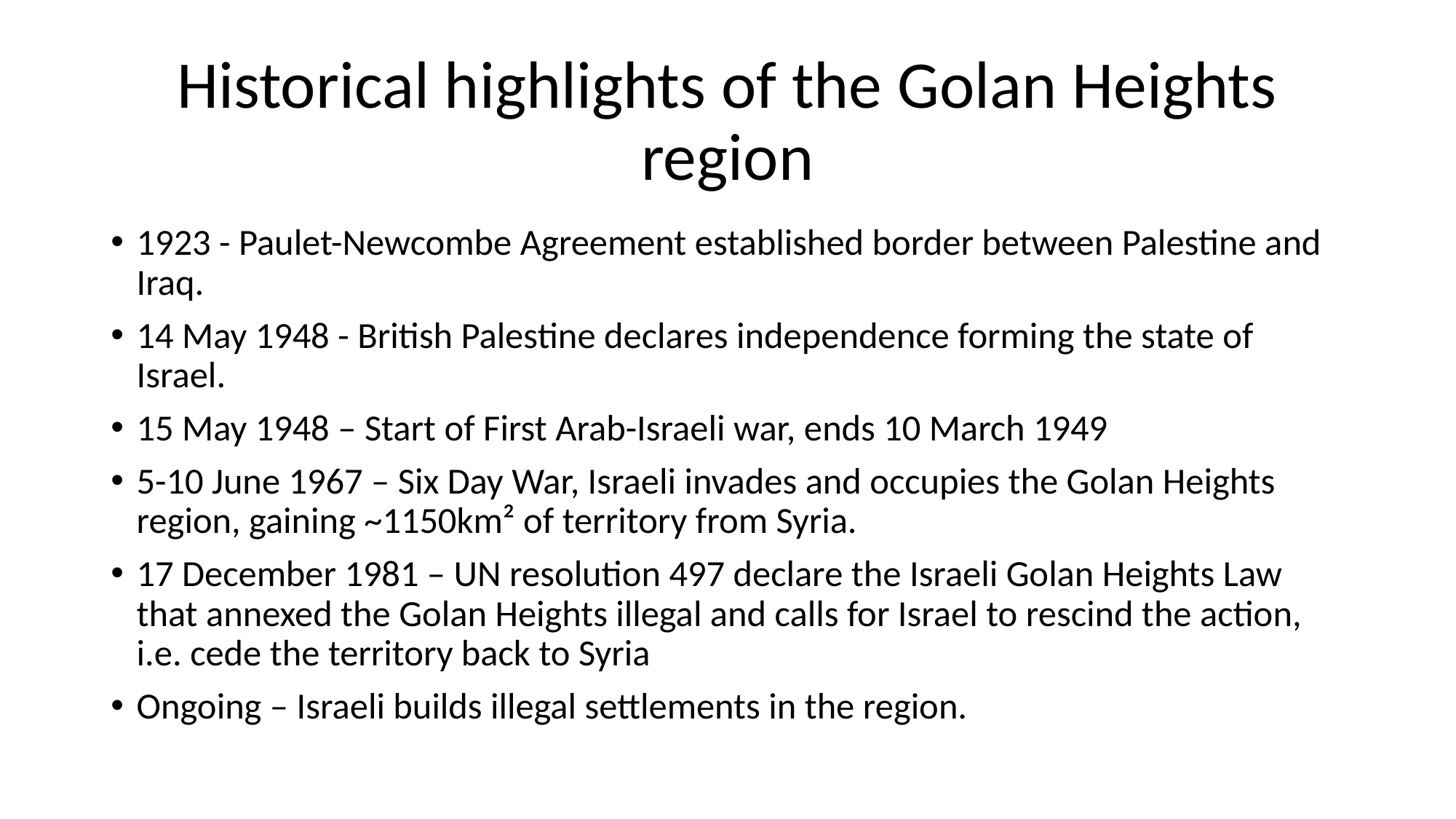

# Historical highlights of the Golan Heights region
1923 - Paulet-Newcombe Agreement established border between Palestine and Iraq.
14 May 1948 - British Palestine declares independence forming the state of Israel.
15 May 1948 – Start of First Arab-Israeli war, ends 10 March 1949
5-10 June 1967 – Six Day War, Israeli invades and occupies the Golan Heights region, gaining ~1150km² of territory from Syria.
17 December 1981 – UN resolution 497 declare the Israeli Golan Heights Law that annexed the Golan Heights illegal and calls for Israel to rescind the action, i.e. cede the territory back to Syria
Ongoing – Israeli builds illegal settlements in the region.